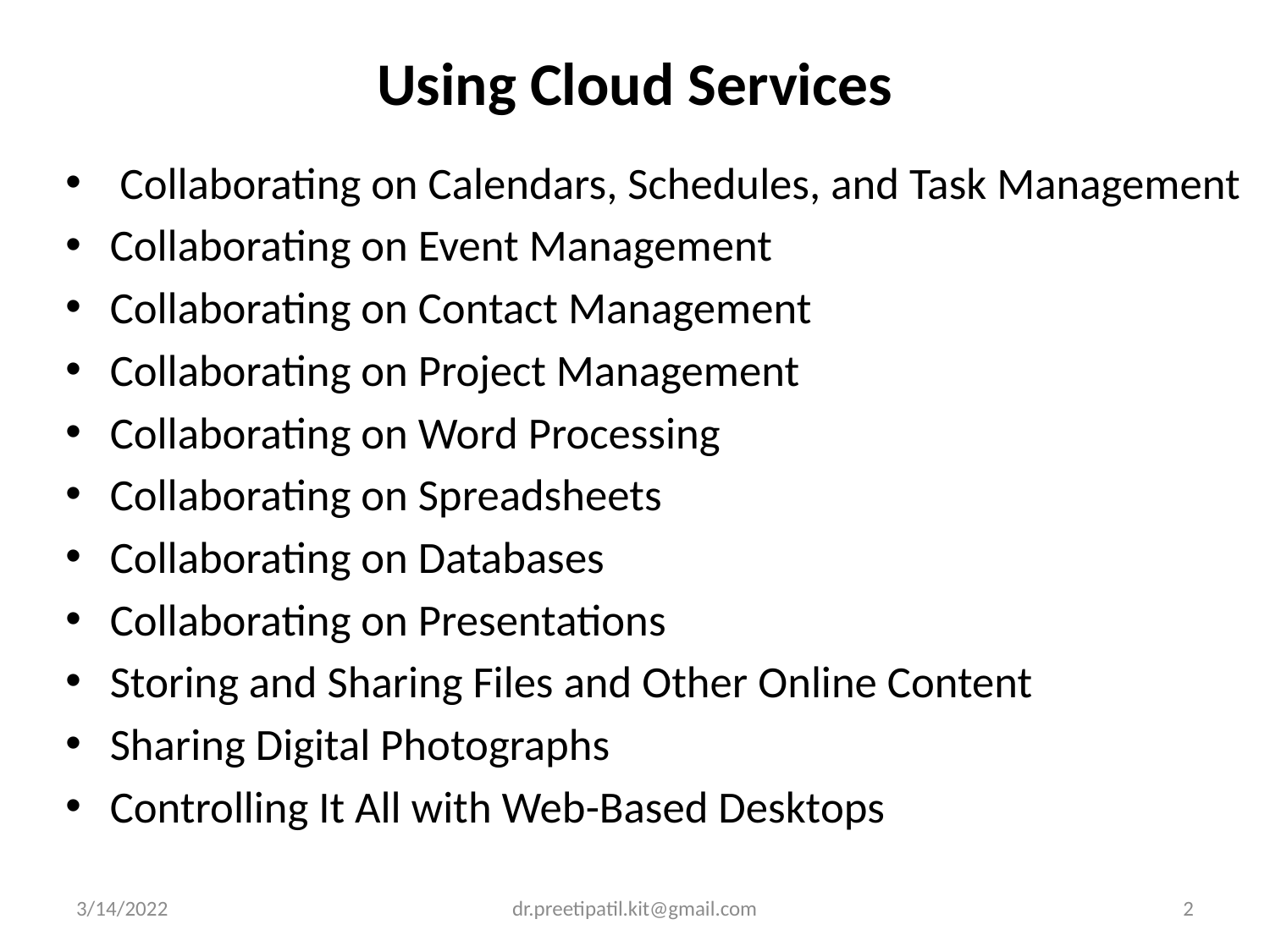

# Using Cloud Services
 Collaborating on Calendars, Schedules, and Task Management
Collaborating on Event Management
Collaborating on Contact Management
Collaborating on Project Management
Collaborating on Word Processing
Collaborating on Spreadsheets
Collaborating on Databases
Collaborating on Presentations
Storing and Sharing Files and Other Online Content
Sharing Digital Photographs
Controlling It All with Web-Based Desktops
3/14/2022
dr.preetipatil.kit@gmail.com
2